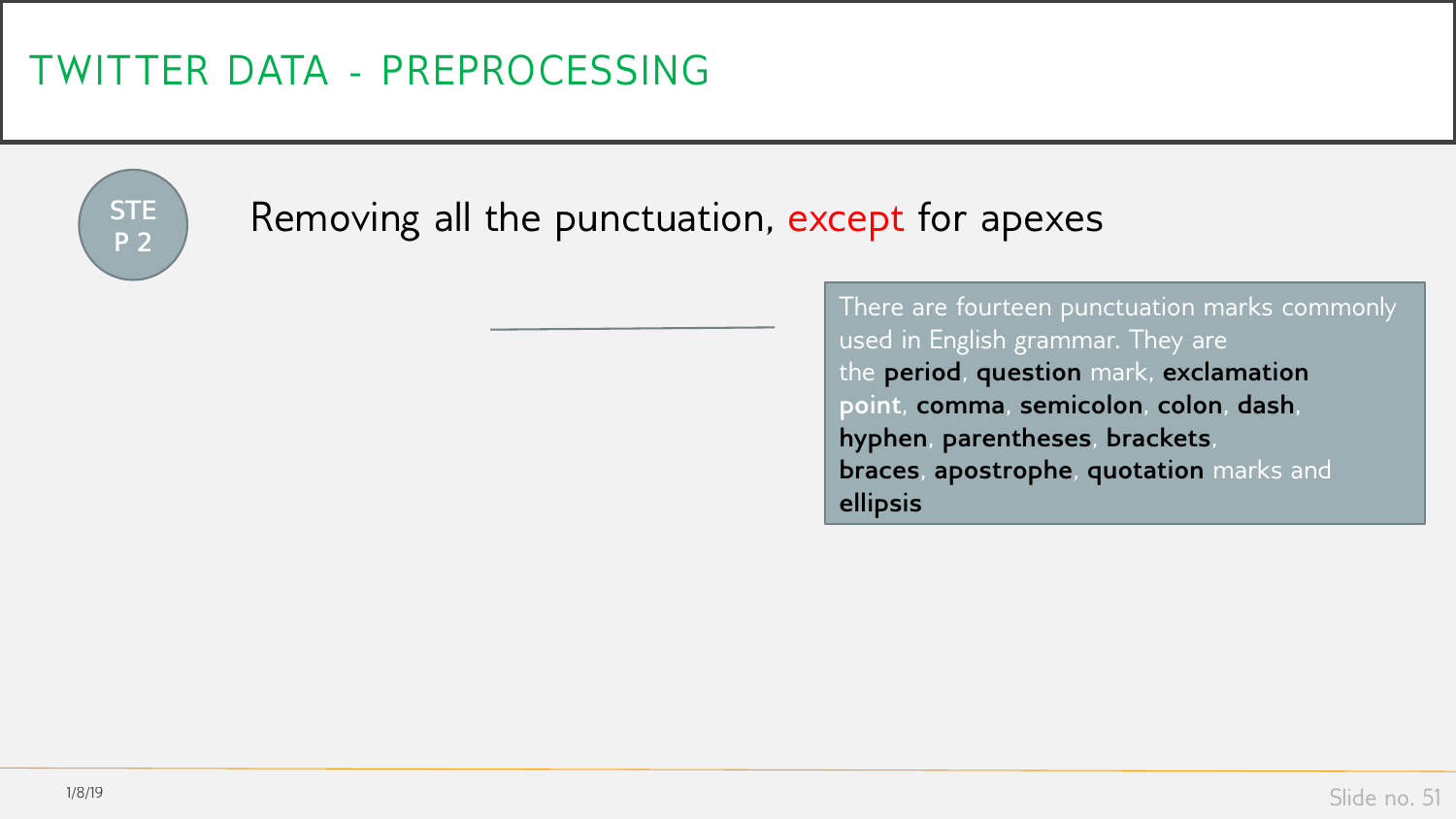

# Twitter data - preprocessing
STEP 2
Removing all the punctuation, except for apexes
There are fourteen punctuation marks commonly used in English grammar. They are the period, question mark, exclamation point, comma, semicolon, colon, dash, hyphen, parentheses, brackets, braces, apostrophe, quotation marks and ellipsis
1/8/19
Slide no. 51